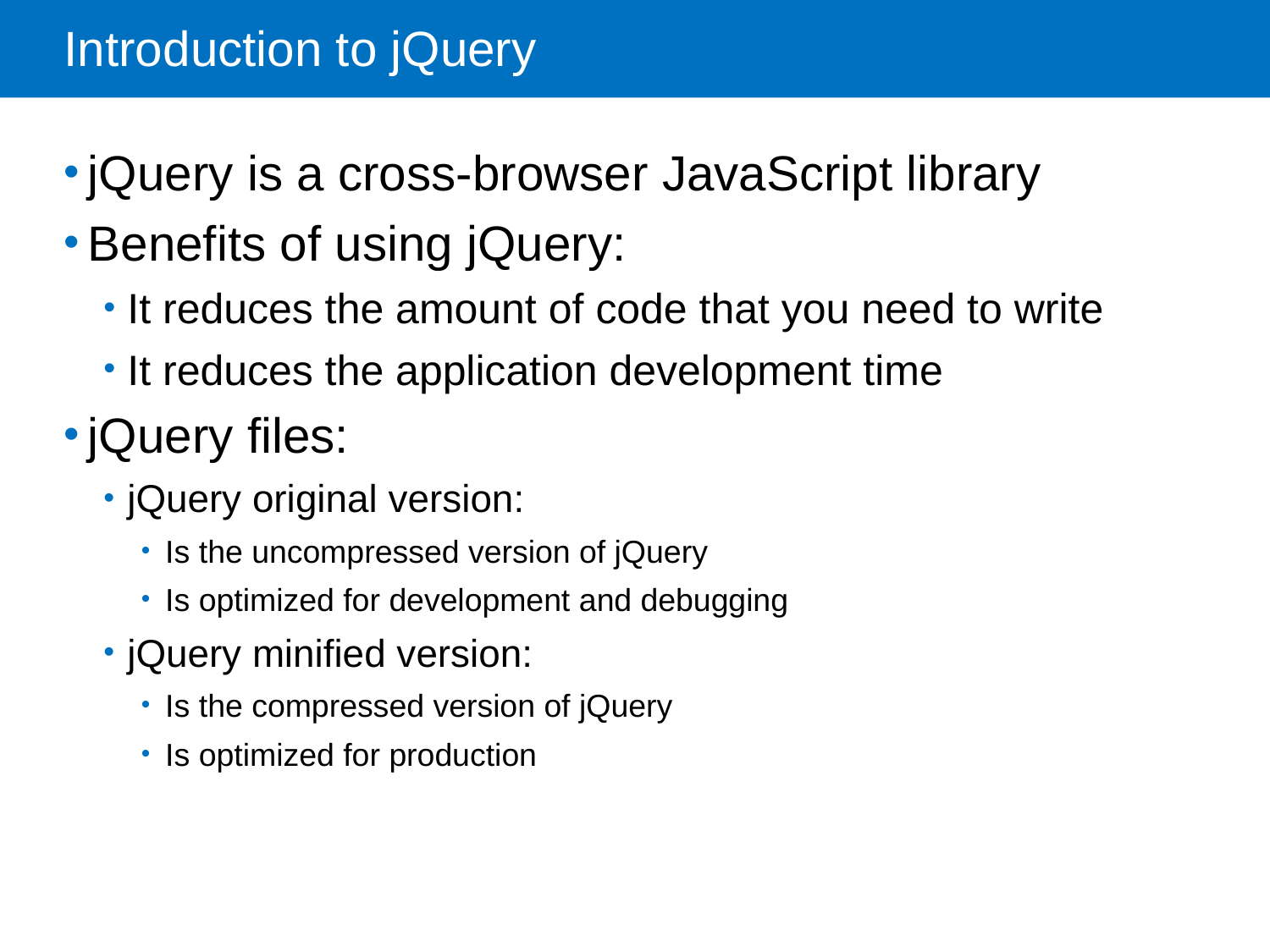

# Introduction to jQuery
jQuery is a cross-browser JavaScript library
Benefits of using jQuery:
It reduces the amount of code that you need to write
It reduces the application development time
jQuery files:
jQuery original version:
Is the uncompressed version of jQuery
Is optimized for development and debugging
jQuery minified version:
Is the compressed version of jQuery
Is optimized for production